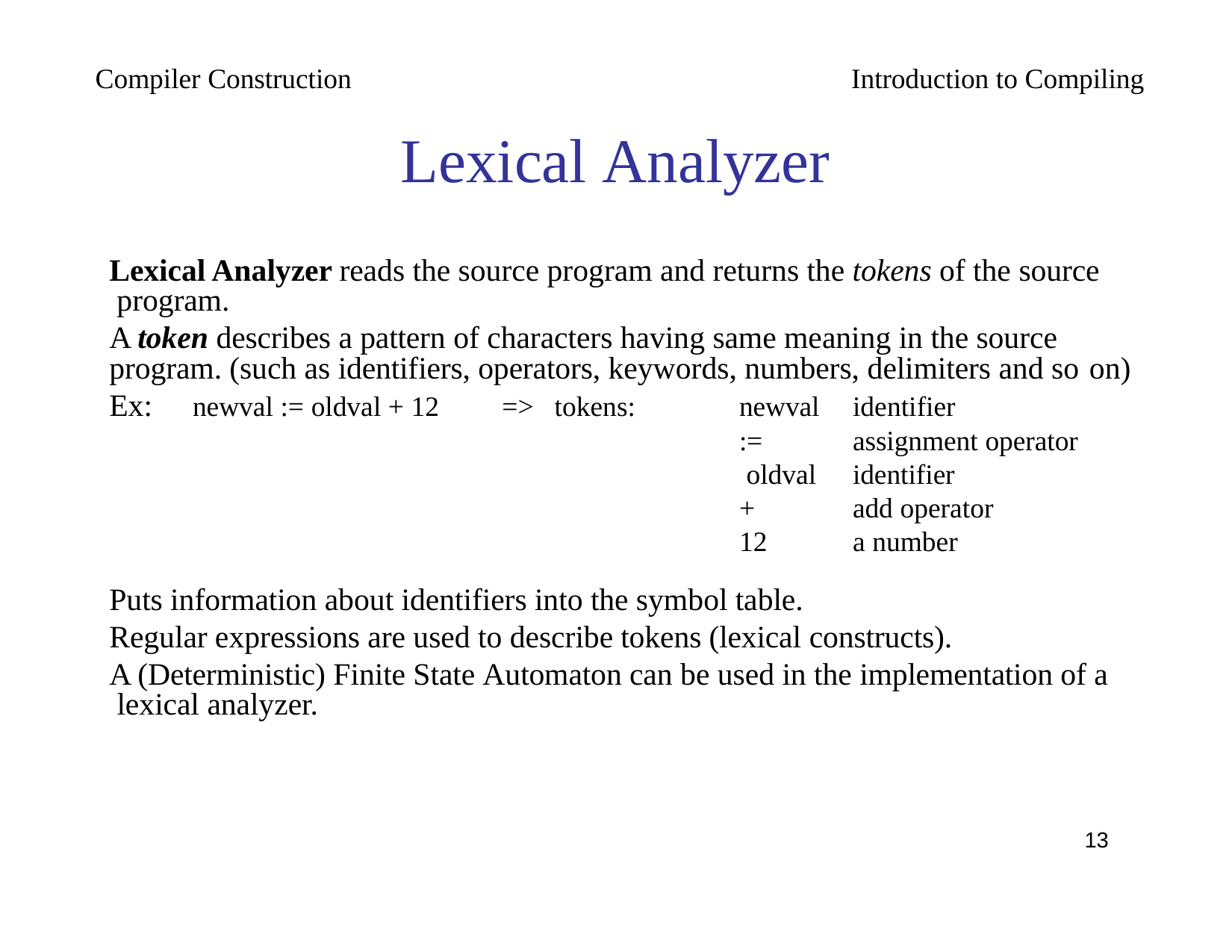

Compiler Construction
Introduction to Compiling
# Lexical Analyzer
Lexical Analyzer reads the source program and returns the tokens of the source  program.
A token describes a pattern of characters having same meaning in the source  program. (such as identifiers, operators, keywords, numbers, delimiters and so on)
Ex:	newval := oldval + 12	=>	tokens:
newval	identifier
:=	assignment operator  oldval	identifier
+	add operator
12	a number
Puts information about identifiers into the symbol table.
Regular expressions are used to describe tokens (lexical constructs).
A (Deterministic) Finite State Automaton can be used in the implementation of a  lexical analyzer.
13